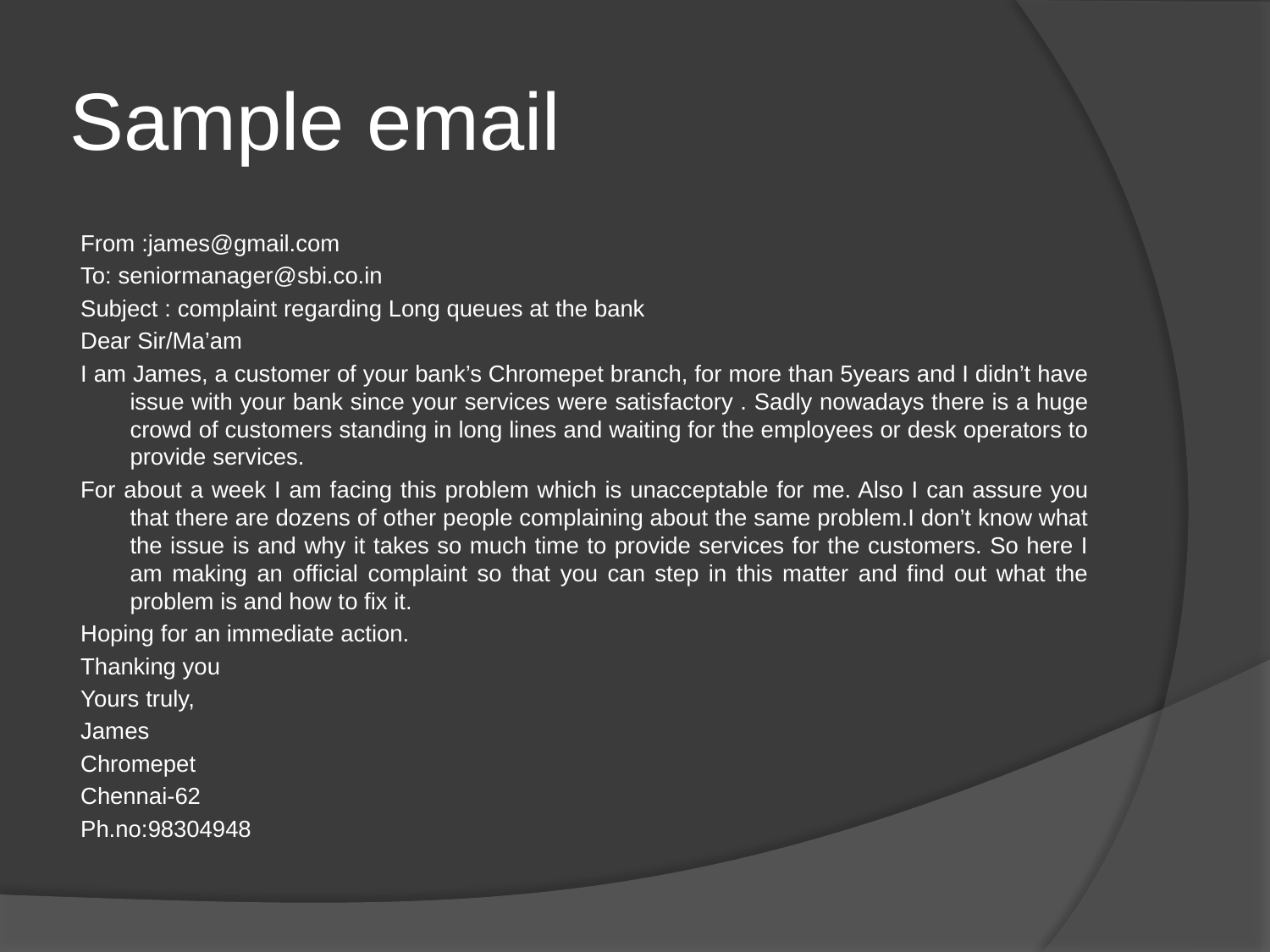

# Sample email
From :james@gmail.com
To: seniormanager@sbi.co.in
Subject : complaint regarding Long queues at the bank
Dear Sir/Ma’am
I am James, a customer of your bank’s Chromepet branch, for more than 5years and I didn’t have issue with your bank since your services were satisfactory . Sadly nowadays there is a huge crowd of customers standing in long lines and waiting for the employees or desk operators to provide services.
For about a week I am facing this problem which is unacceptable for me. Also I can assure you that there are dozens of other people complaining about the same problem.I don’t know what the issue is and why it takes so much time to provide services for the customers. So here I am making an official complaint so that you can step in this matter and find out what the problem is and how to fix it.
Hoping for an immediate action.
Thanking you
Yours truly,
James
Chromepet
Chennai-62
Ph.no:98304948